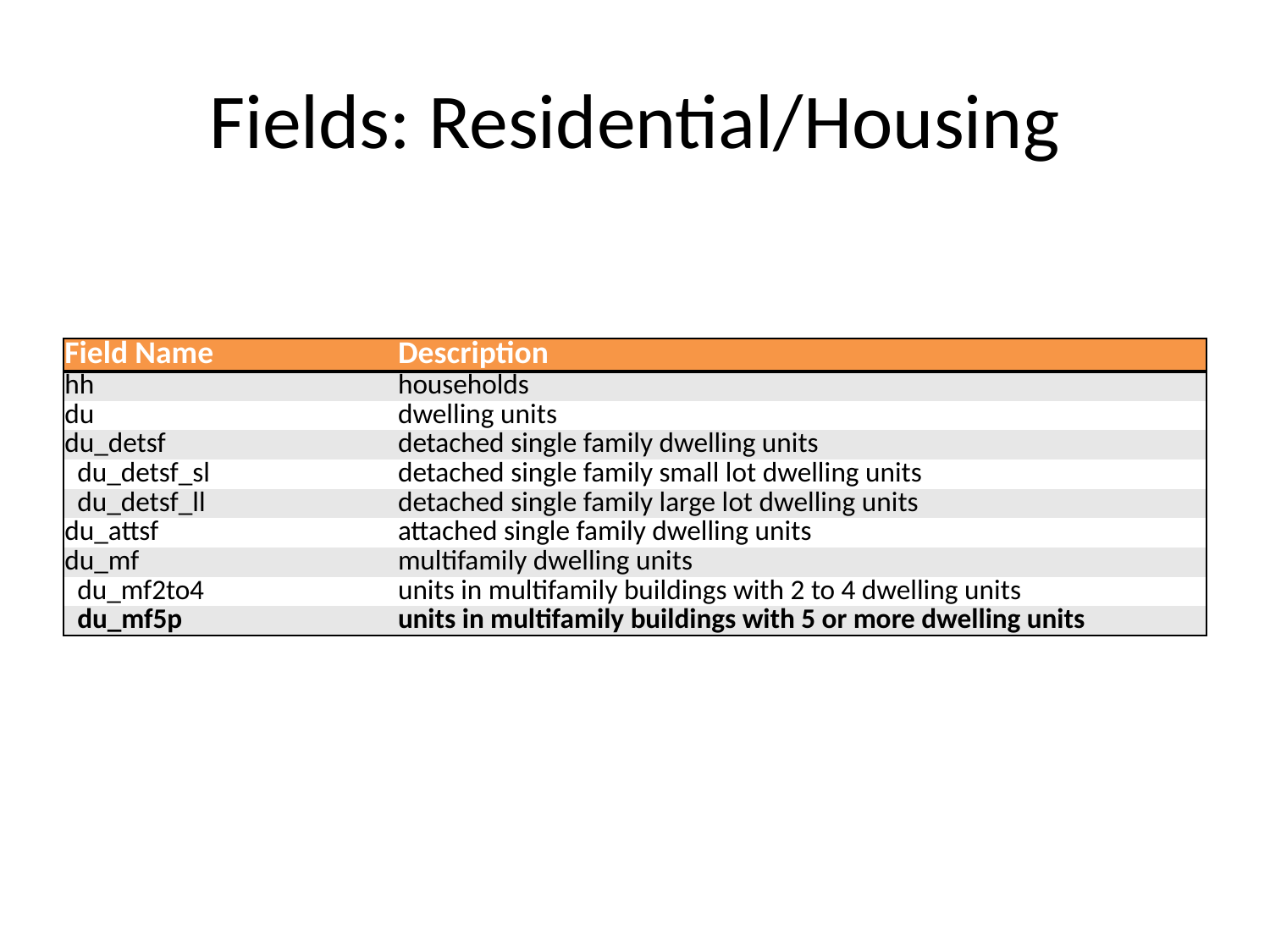

# Fields: Residential/Housing
| Field Name | Description |
| --- | --- |
| hh | households |
| du | dwelling units |
| du\_detsf | detached single family dwelling units |
| du\_detsf\_sl | detached single family small lot dwelling units |
| du\_detsf\_ll | detached single family large lot dwelling units |
| du\_attsf | attached single family dwelling units |
| du\_mf | multifamily dwelling units |
| du\_mf2to4 | units in multifamily buildings with 2 to 4 dwelling units |
| du\_mf5p | units in multifamily buildings with 5 or more dwelling units |